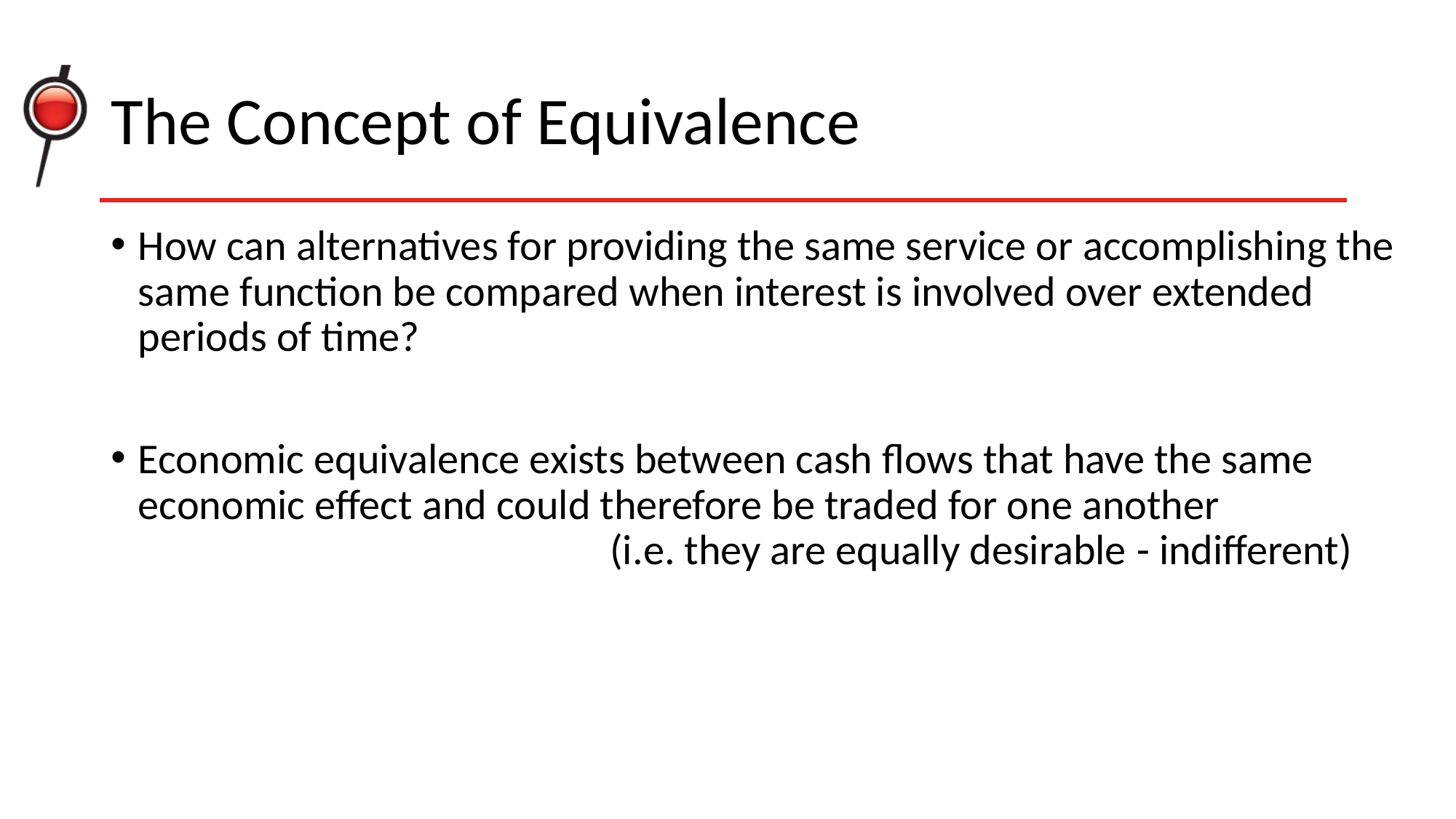

# The Concept of Equivalence
How can alternatives for providing the same service or accomplishing the same function be compared when interest is involved over extended periods of time?

Economic equivalence exists between cash flows that have the same economic effect and could therefore be traded for one another                                                                     (i.e. they are equally desirable - indifferent)